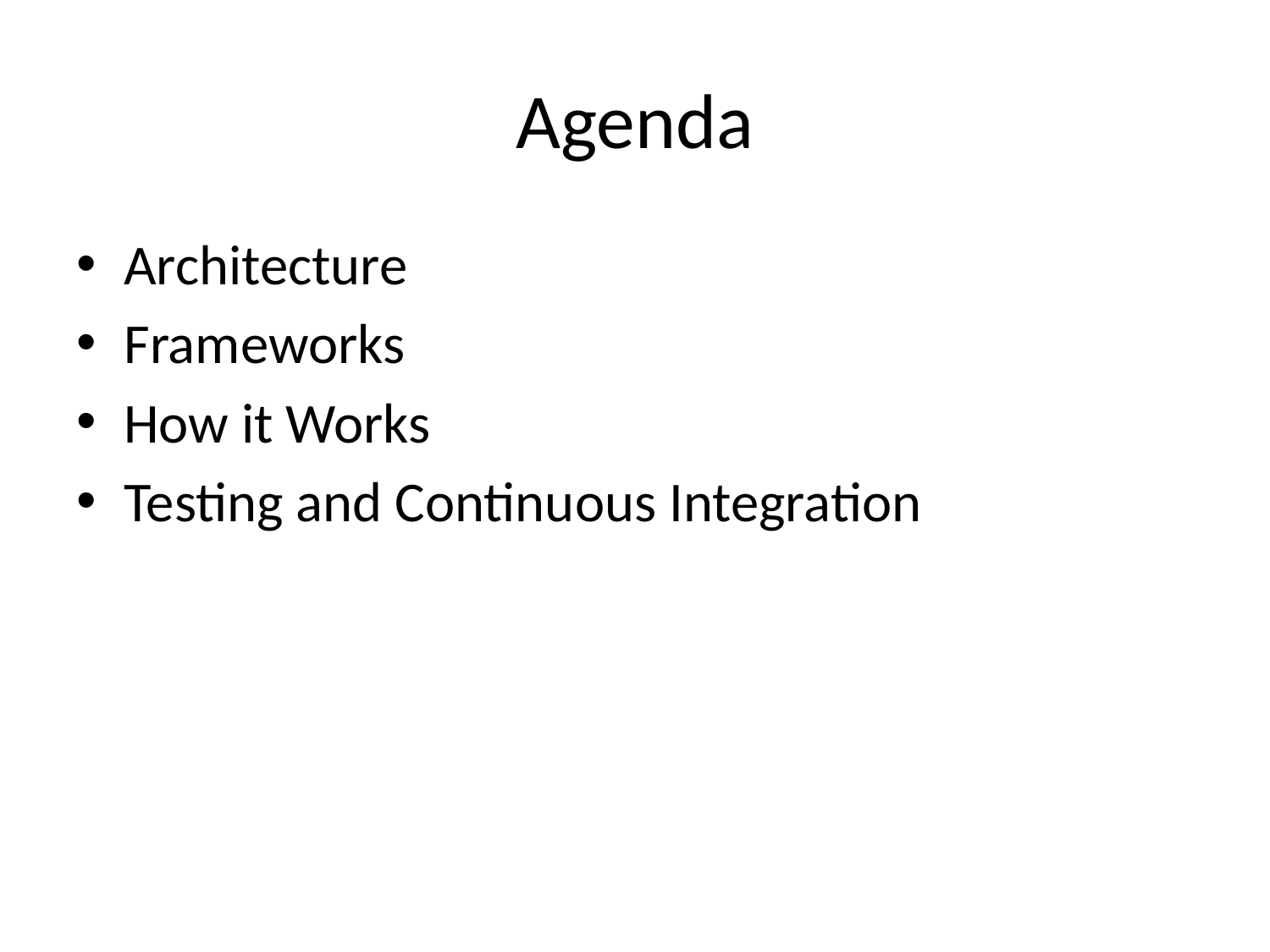

# Agenda
Architecture
Frameworks
How it Works
Testing and Continuous Integration